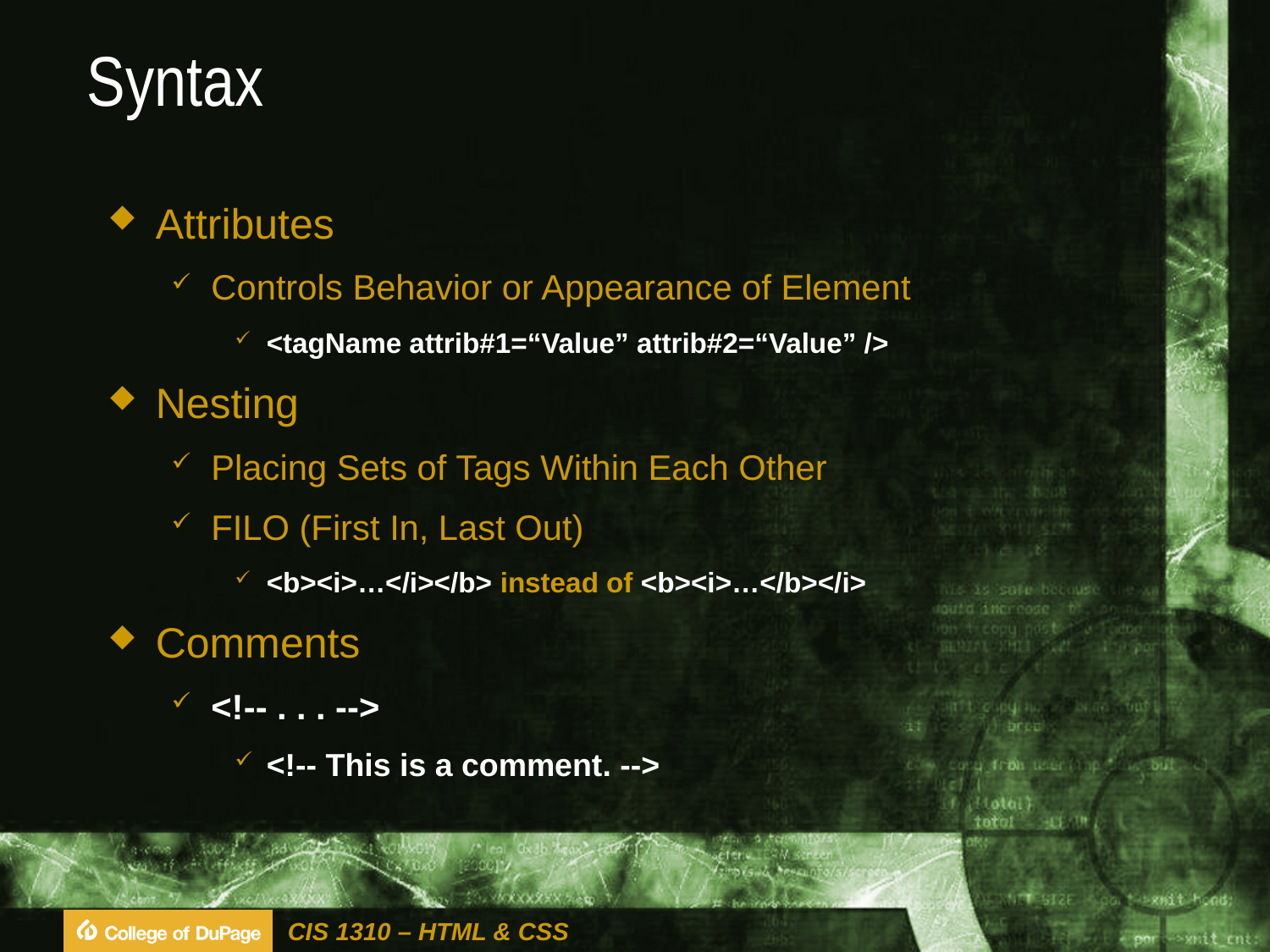

# Syntax
Attributes
Controls Behavior or Appearance of Element
<tagName attrib#1=“Value” attrib#2=“Value” />
Nesting
Placing Sets of Tags Within Each Other
FILO (First In, Last Out)
<b><i>…</i></b> instead of <b><i>…</b></i>
Comments
<!-- . . . -->
<!-- This is a comment. -->